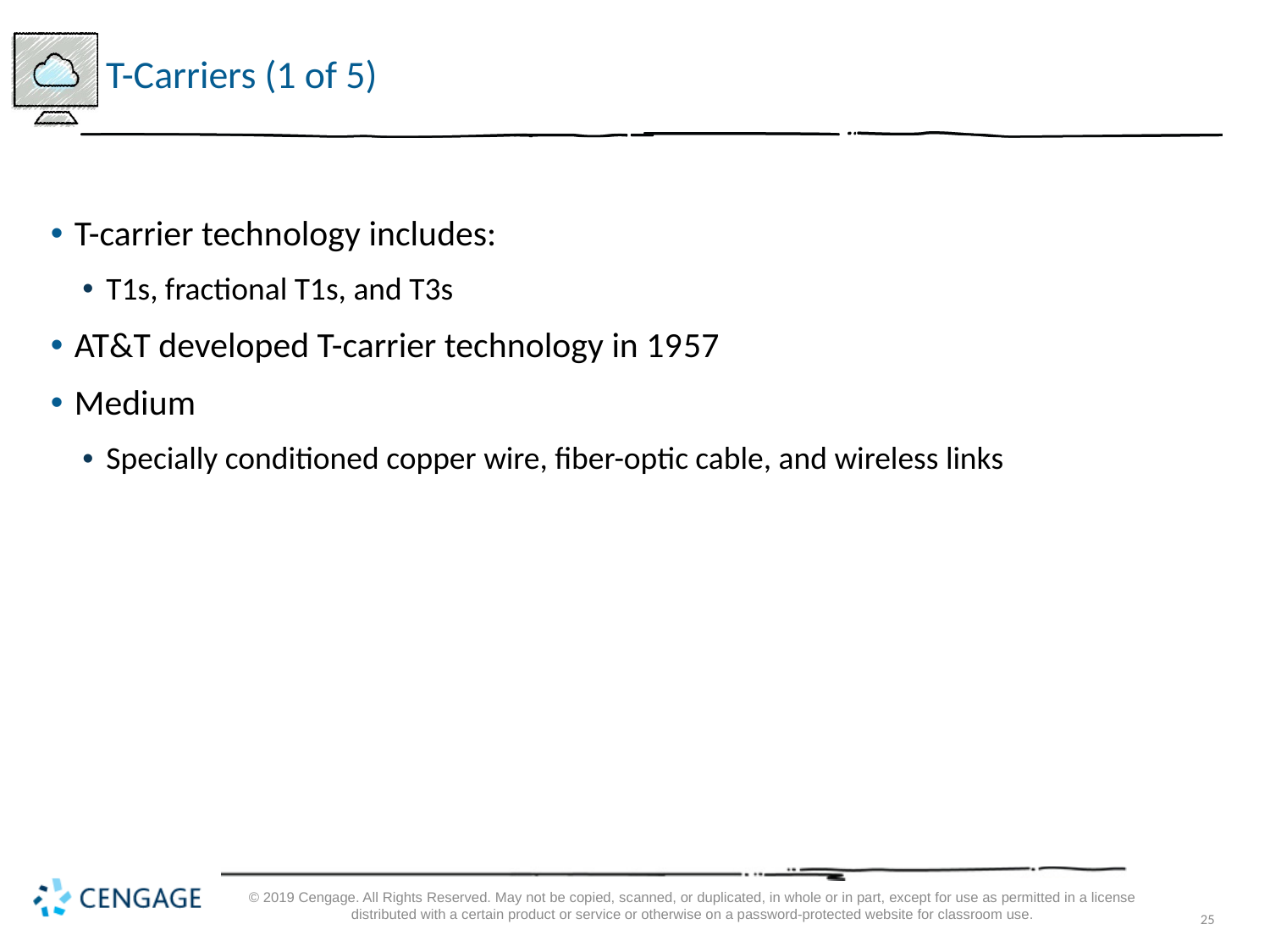

# T-Carriers (1 of 5)
T-carrier technology includes:
T1s, fractional T1s, and T3s
AT&T developed T-carrier technology in 19 57
Medium
Specially conditioned copper wire, fiber-optic cable, and wireless links
© 2019 Cengage. All Rights Reserved. May not be copied, scanned, or duplicated, in whole or in part, except for use as permitted in a license distributed with a certain product or service or otherwise on a password-protected website for classroom use.